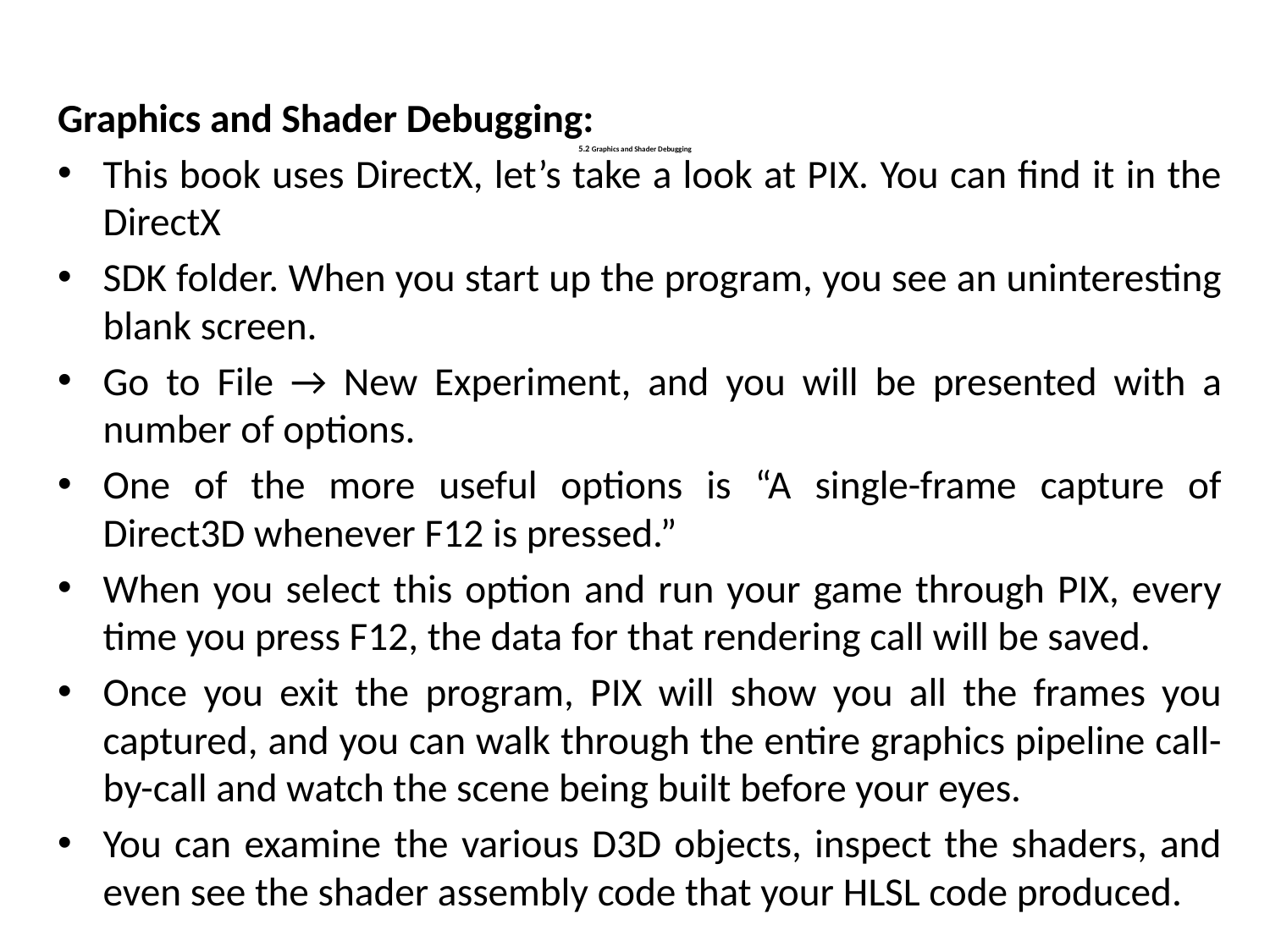

Graphics and Shader Debugging:
This book uses DirectX, let’s take a look at PIX. You can find it in the DirectX
SDK folder. When you start up the program, you see an uninteresting blank screen.
Go to File → New Experiment, and you will be presented with a number of options.
One of the more useful options is “A single-frame capture of Direct3D whenever F12 is pressed.”
When you select this option and run your game through PIX, every time you press F12, the data for that rendering call will be saved.
Once you exit the program, PIX will show you all the frames you captured, and you can walk through the entire graphics pipeline call-by-call and watch the scene being built before your eyes.
You can examine the various D3D objects, inspect the shaders, and even see the shader assembly code that your HLSL code produced.
# 5.2 Graphics and Shader Debugging